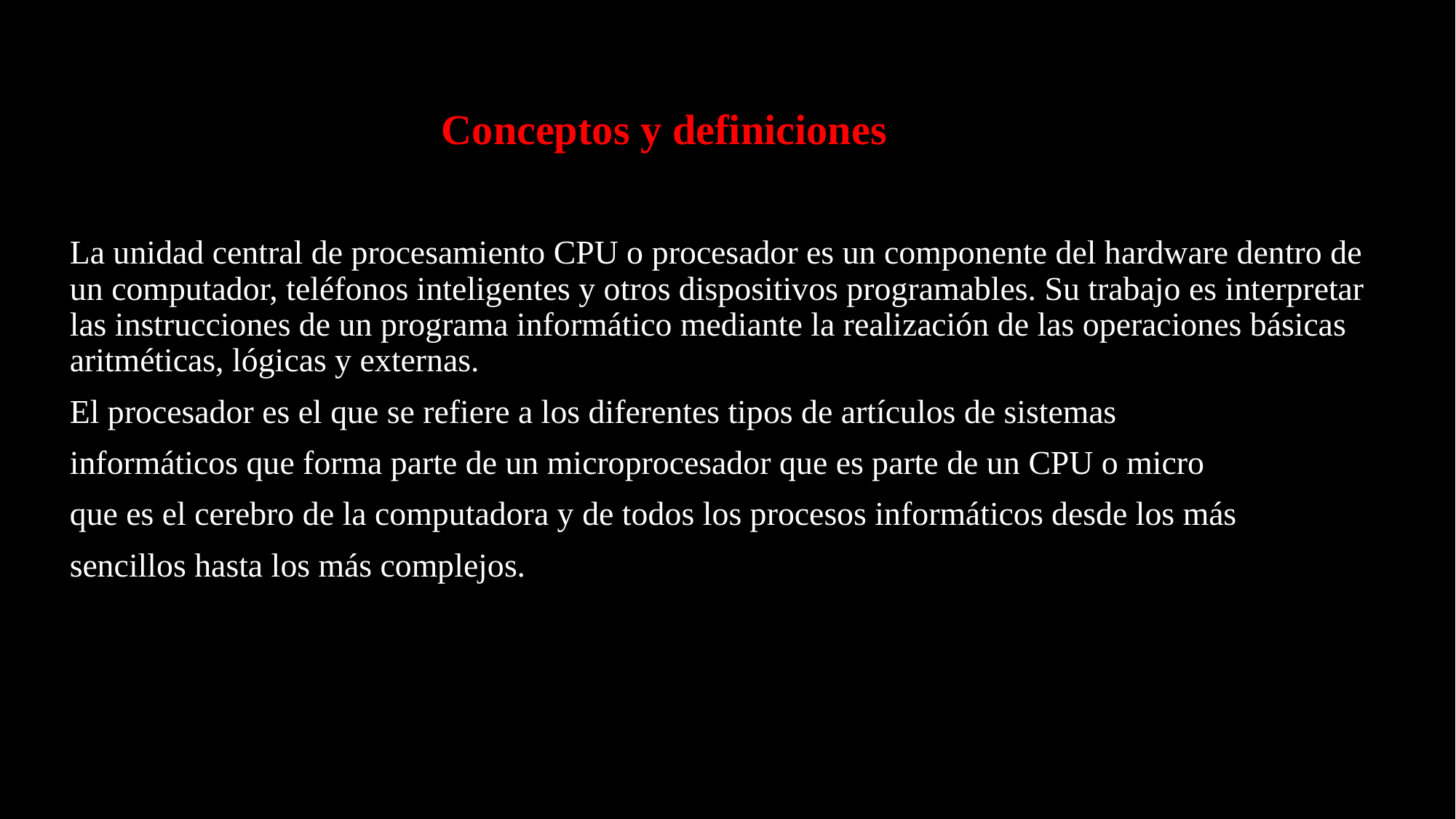

# Conceptos y definiciones
La unidad central de procesamiento CPU o procesador es un componente del hardware dentro de un computador, teléfonos inteligentes y otros dispositivos programables. Su trabajo es interpretar las instrucciones de un programa informático mediante la realización de las operaciones básicas aritméticas, lógicas y externas.
El procesador es el que se refiere a los diferentes tipos de artículos de sistemas
informáticos que forma parte de un microprocesador que es parte de un CPU o micro
que es el cerebro de la computadora y de todos los procesos informáticos desde los más
sencillos hasta los más complejos.